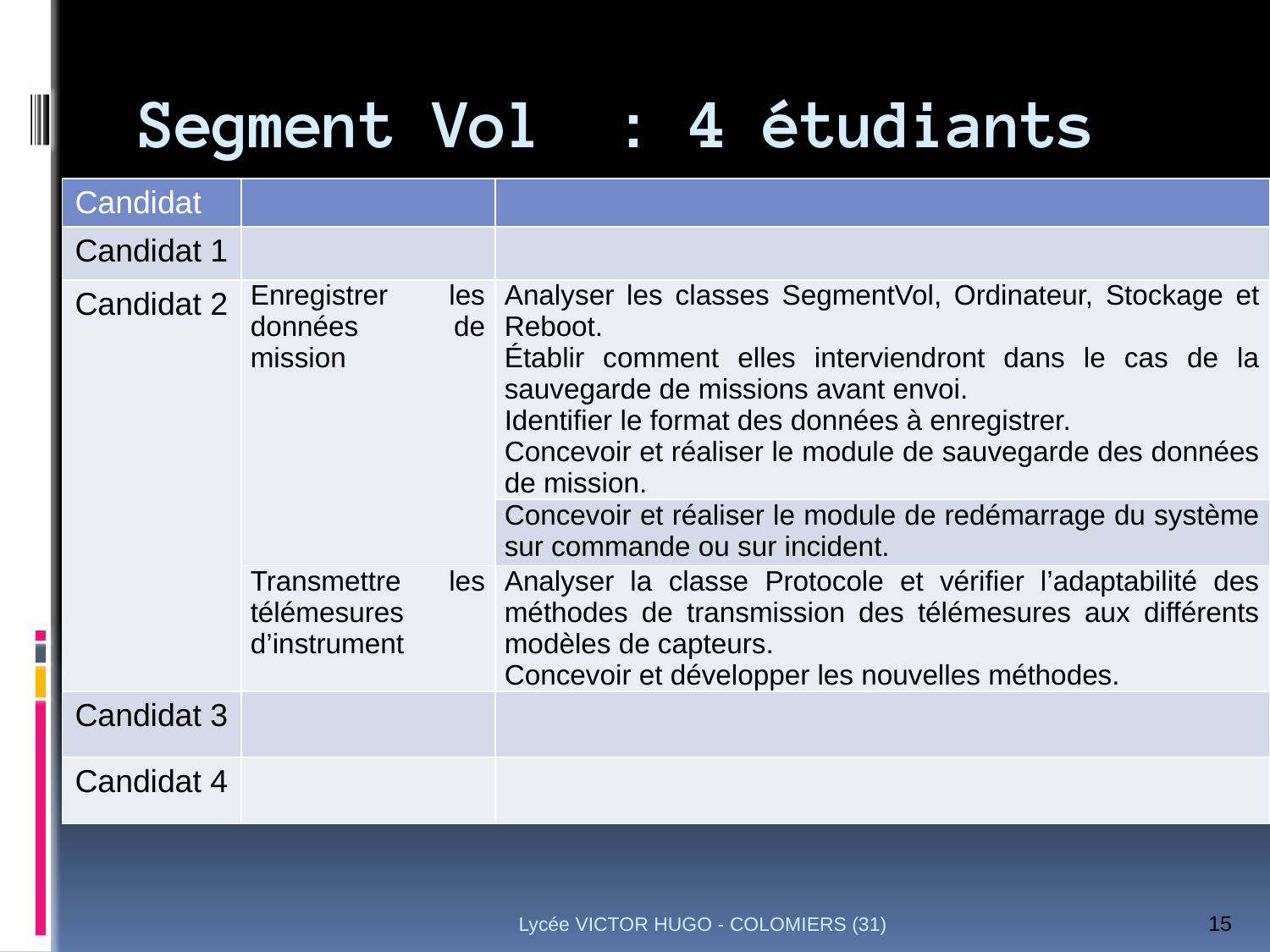

# Segment Vol  : 4 étudiants
| Candidat |  |  |
| --- | --- | --- |
| Candidat 1 |  |  |
| Candidat 2 | Enregistrer les données de mission | Analyser les classes SegmentVol, Ordinateur, Stockage et Reboot. Établir comment elles interviendront dans le cas de la sauvegarde de missions avant envoi. Identifier le format des données à enregistrer. Concevoir et réaliser le module de sauvegarde des données de mission. |
|  |  | Concevoir et réaliser le module de redémarrage du système sur commande ou sur incident. |
|  | Transmettre les télémesures d’instrument | Analyser la classe Protocole et vérifier l’adaptabilité des méthodes de transmission des télémesures aux différents modèles de capteurs. Concevoir et développer les nouvelles méthodes. |
| Candidat 3 |  |  |
| Candidat 4 |  |  |
Lycée VICTOR HUGO - COLOMIERS (31)
15